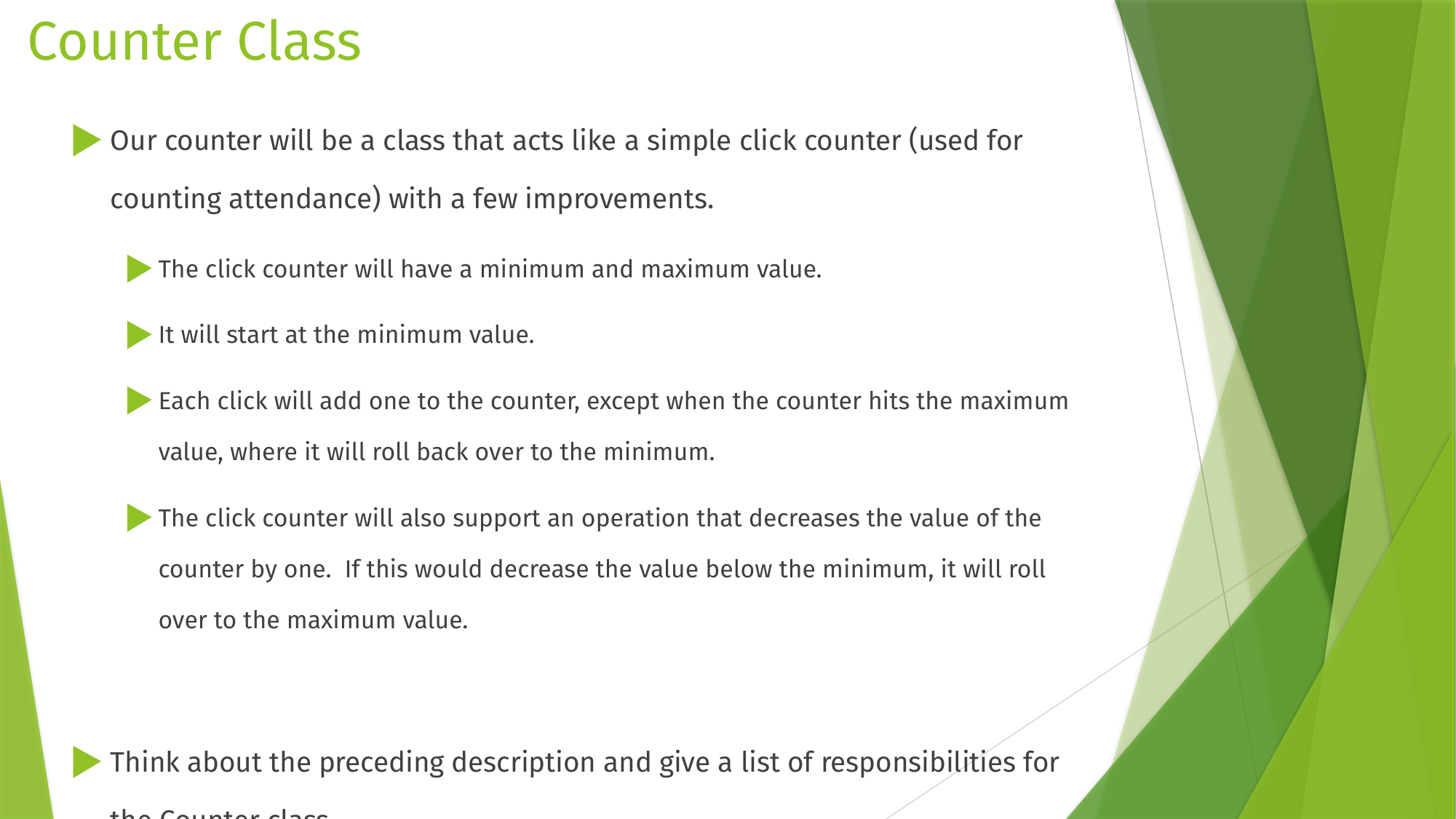

# Counter Class
Our counter will be a class that acts like a simple click counter (used for counting attendance) with a few improvements.
The click counter will have a minimum and maximum value.
It will start at the minimum value.
Each click will add one to the counter, except when the counter hits the maximum value, where it will roll back over to the minimum.
The click counter will also support an operation that decreases the value of the counter by one.  If this would decrease the value below the minimum, it will roll over to the maximum value.

Think about the preceding description and give a list of responsibilities for the Counter class.